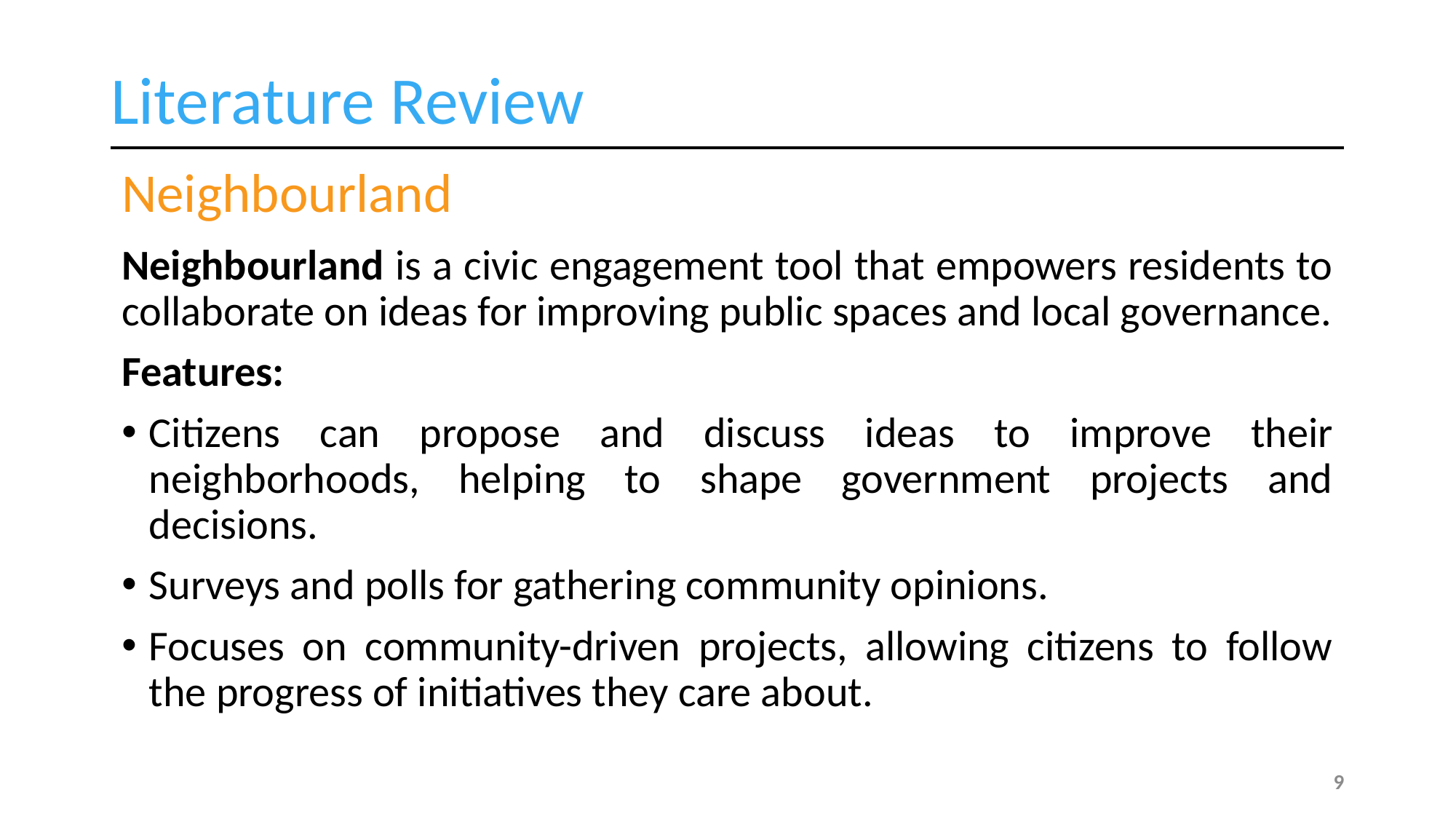

# Literature Review
Neighbourland
Neighbourland is a civic engagement tool that empowers residents to collaborate on ideas for improving public spaces and local governance.
Features:
Citizens can propose and discuss ideas to improve their neighborhoods, helping to shape government projects and decisions.
Surveys and polls for gathering community opinions.
Focuses on community-driven projects, allowing citizens to follow the progress of initiatives they care about.
9